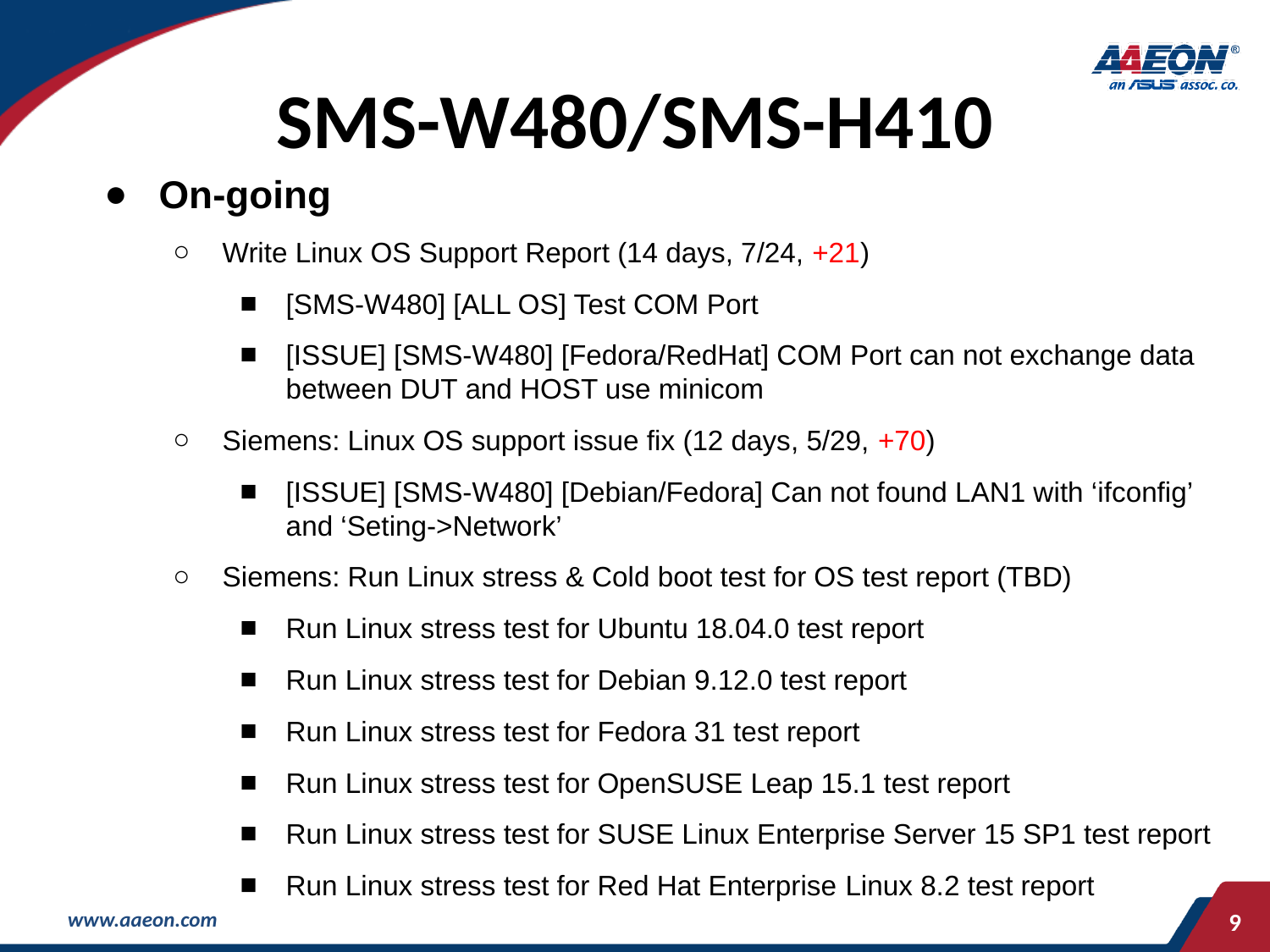

# SMS-W480/SMS-H410
On-going
Write Linux OS Support Report (14 days, 7/24, +21)
[SMS-W480] [ALL OS] Test COM Port
[ISSUE] [SMS-W480] [Fedora/RedHat] COM Port can not exchange data between DUT and HOST use minicom
Siemens: Linux OS support issue fix (12 days, 5/29, +70)
[ISSUE] [SMS-W480] [Debian/Fedora] Can not found LAN1 with ‘ifconfig’ and ‘Seting->Network’
Siemens: Run Linux stress & Cold boot test for OS test report (TBD)
Run Linux stress test for Ubuntu 18.04.0 test report
Run Linux stress test for Debian 9.12.0 test report
Run Linux stress test for Fedora 31 test report
Run Linux stress test for OpenSUSE Leap 15.1 test report
Run Linux stress test for SUSE Linux Enterprise Server 15 SP1 test report
Run Linux stress test for Red Hat Enterprise Linux 8.2 test report

9